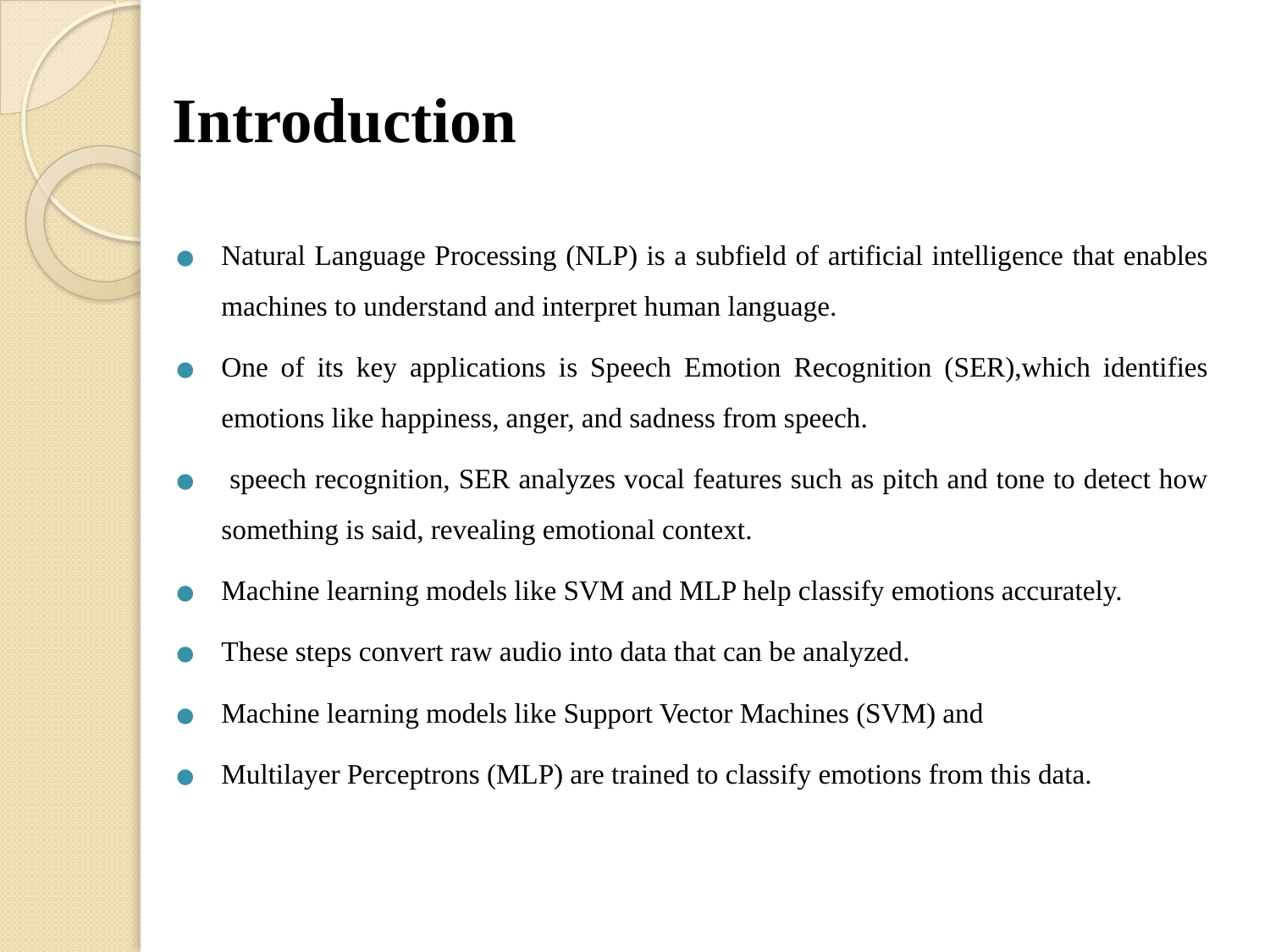

# Introduction
Natural Language Processing (NLP) is a subfield of artificial intelligence that enables machines to understand and interpret human language.
One of its key applications is Speech Emotion Recognition (SER),which identifies emotions like happiness, anger, and sadness from speech.
 speech recognition, SER analyzes vocal features such as pitch and tone to detect how something is said, revealing emotional context.
Machine learning models like SVM and MLP help classify emotions accurately.
These steps convert raw audio into data that can be analyzed.
Machine learning models like Support Vector Machines (SVM) and
Multilayer Perceptrons (MLP) are trained to classify emotions from this data.